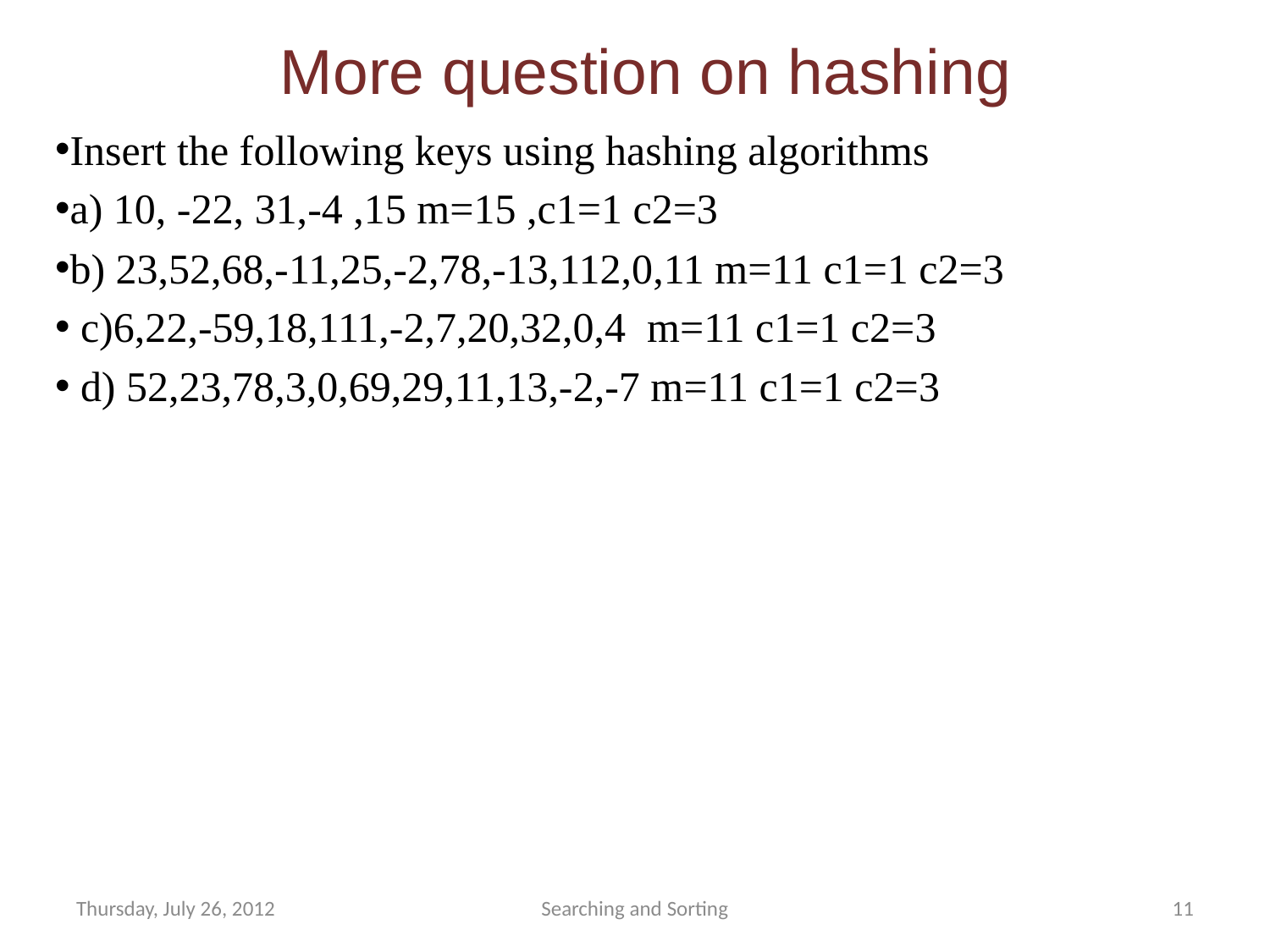

# More question on hashing
Insert the following keys using hashing algorithms
a) 10, -22, 31,-4 ,15 m=15 ,c1=1 c2=3
b) 23,52,68,-11,25,-2,78,-13,112,0,11 m=11 c1=1 c2=3
 c)6,22,-59,18,111,-2,7,20,32,0,4  m=11 c1=1 c2=3
 d) 52,23,78,3,0,69,29,11,13,-2,-7 m=11 c1=1 c2=3
Thursday, July 26, 2012
Searching and Sorting
11